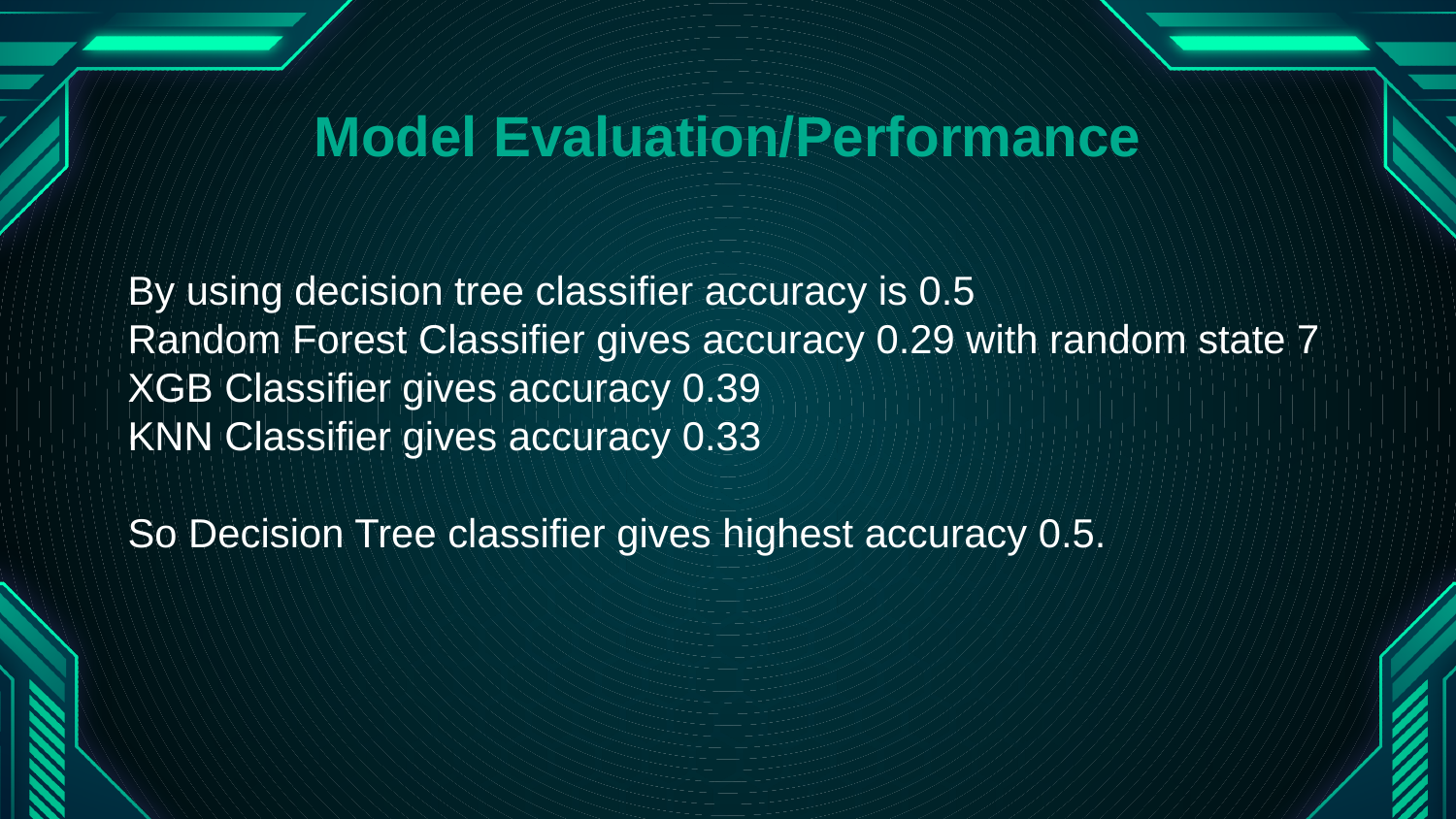

# Model Evaluation/Performance
By using decision tree classifier accuracy is 0.5
Random Forest Classifier gives accuracy 0.29 with random state 7
XGB Classifier gives accuracy 0.39
KNN Classifier gives accuracy 0.33

So Decision Tree classifier gives highest accuracy 0.5.